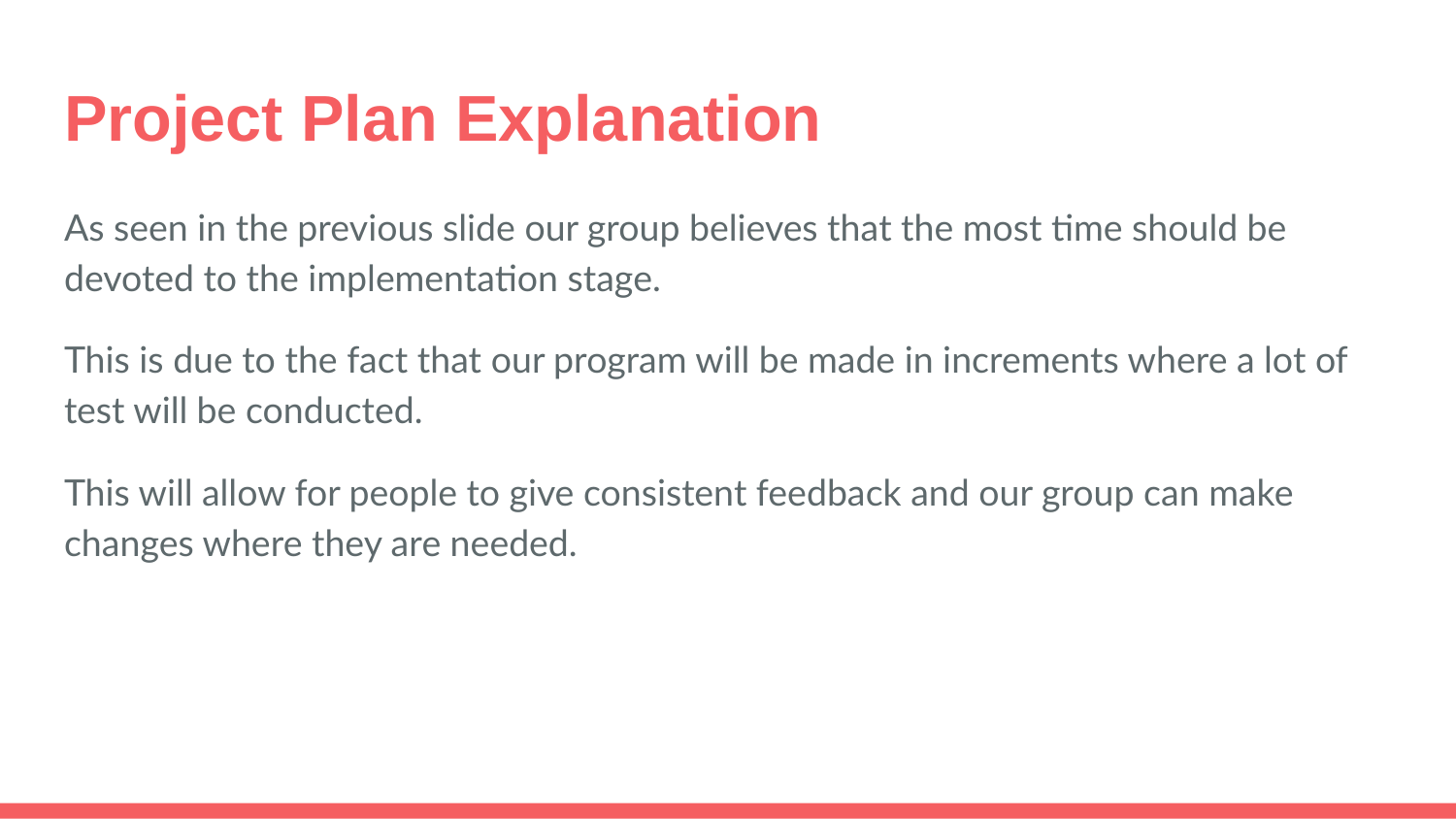

# Project Plan Explanation
As seen in the previous slide our group believes that the most time should be devoted to the implementation stage.
This is due to the fact that our program will be made in increments where a lot of test will be conducted.
This will allow for people to give consistent feedback and our group can make changes where they are needed.